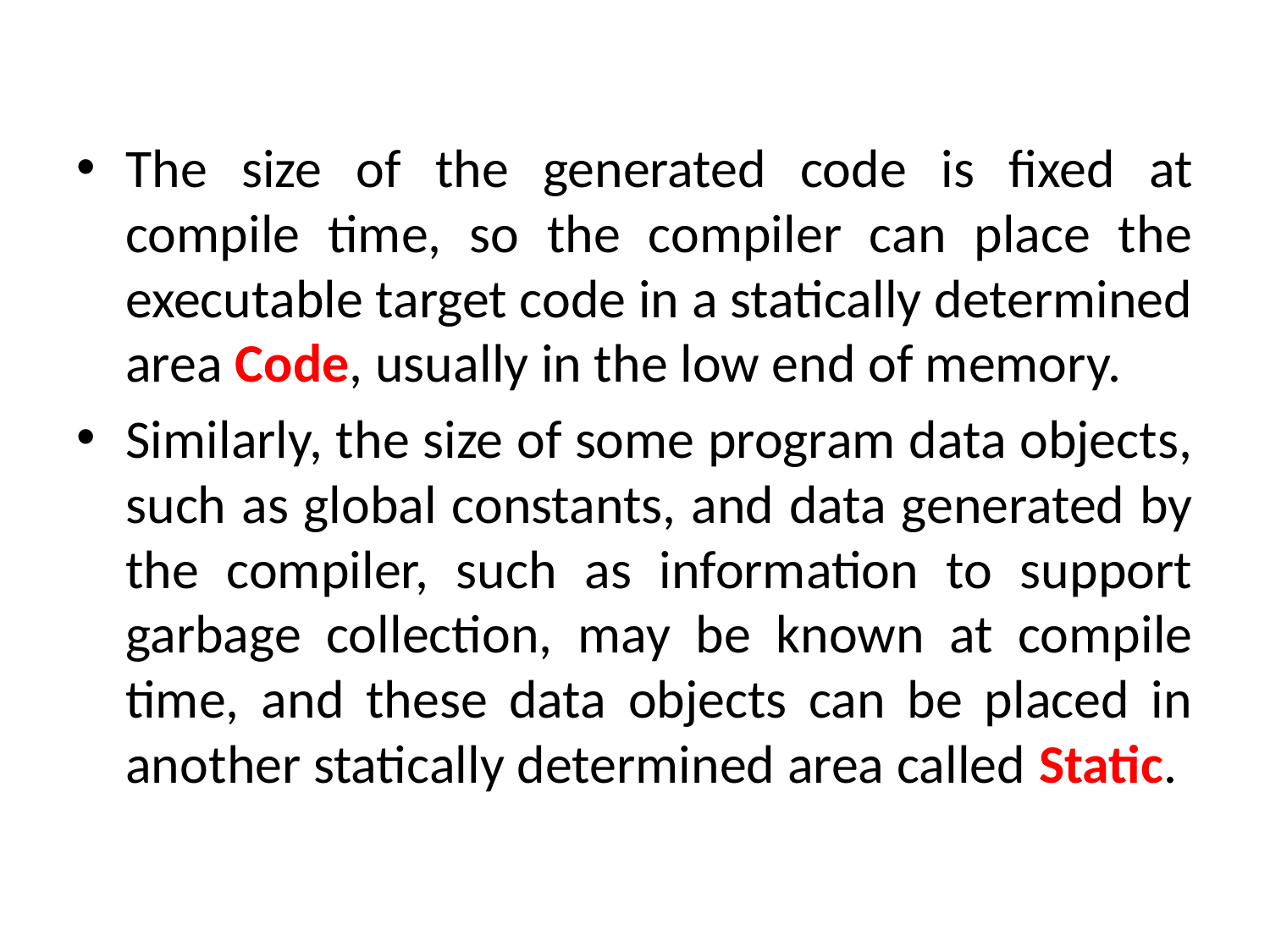

The size of the generated code is fixed at compile time, so the compiler can place the executable target code in a statically determined area Code, usually in the low end of memory.
Similarly, the size of some program data objects, such as global constants, and data generated by the compiler, such as information to support garbage collection, may be known at compile time, and these data objects can be placed in another statically determined area called Static.